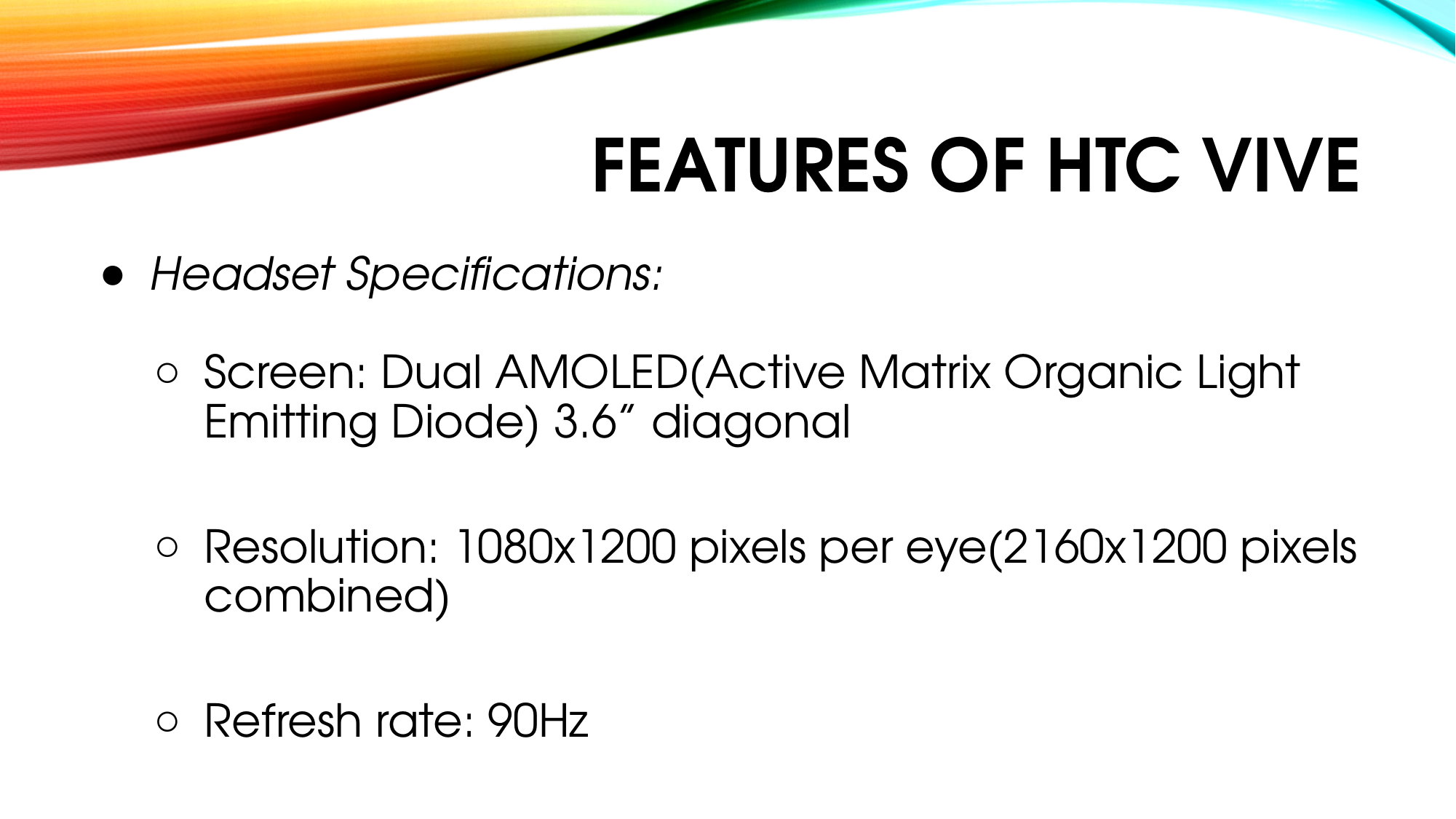

# FEATURES OF HTC VIVE
Headset Specifications:

Screen: Dual AMOLED(Active Matrix Organic Light Emitting Diode) 3.6” diagonal

Resolution: 1080x1200 pixels per eye(2160x1200 pixels combined)

Refresh rate: 90Hz

Field of View: 110°